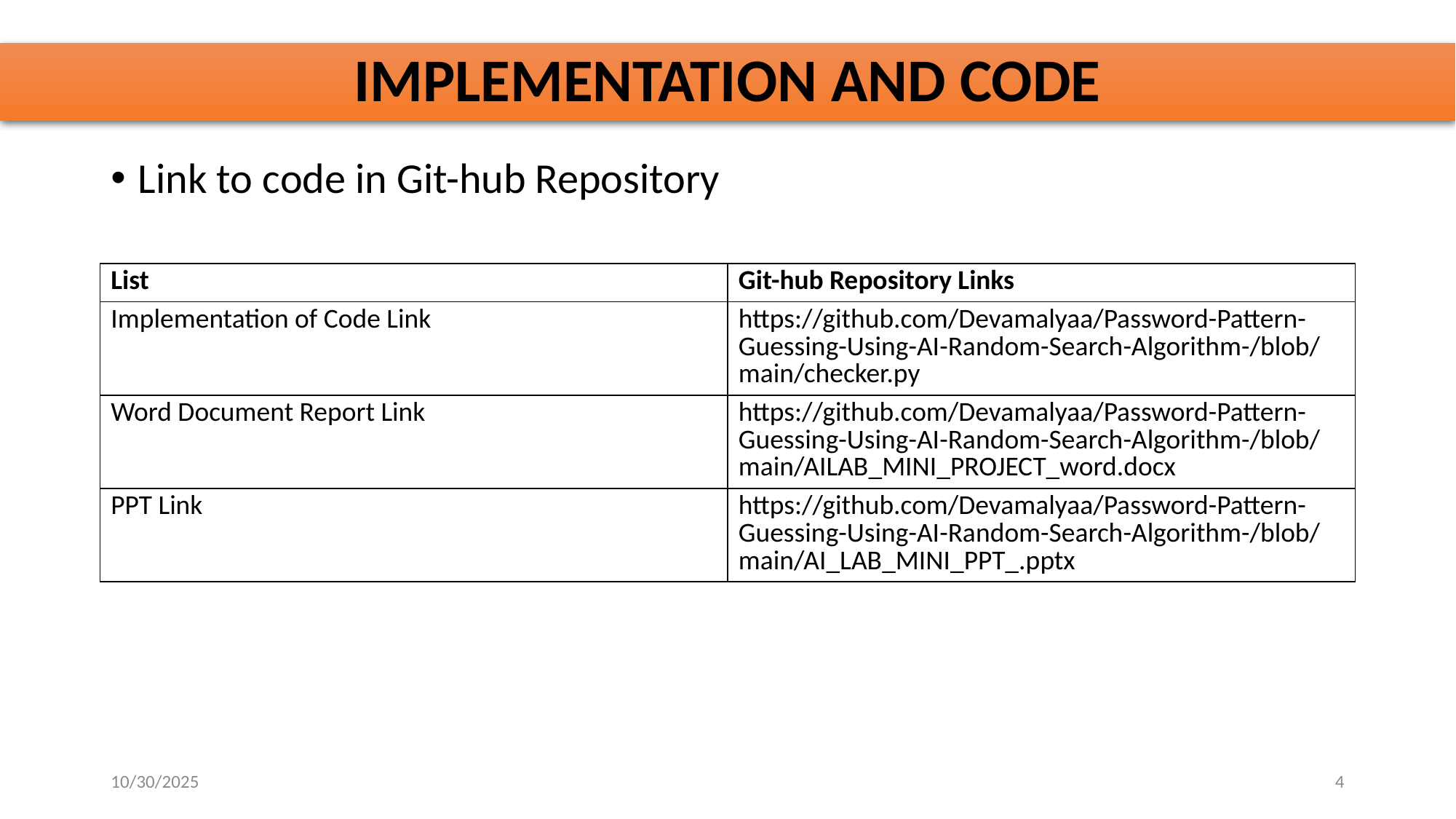

# IMPLEMENTATION AND CODE
Link to code in Git-hub Repository

| List | Git-hub Repository Links |
| --- | --- |
| Implementation of Code Link | https://github.com/Devamalyaa/Password-Pattern-Guessing-Using-AI-Random-Search-Algorithm-/blob/main/checker.py |
| Word Document Report Link | https://github.com/Devamalyaa/Password-Pattern-Guessing-Using-AI-Random-Search-Algorithm-/blob/main/AILAB\_MINI\_PROJECT\_word.docx |
| PPT Link | https://github.com/Devamalyaa/Password-Pattern-Guessing-Using-AI-Random-Search-Algorithm-/blob/main/AI\_LAB\_MINI\_PPT\_.pptx |
10/30/2025
4